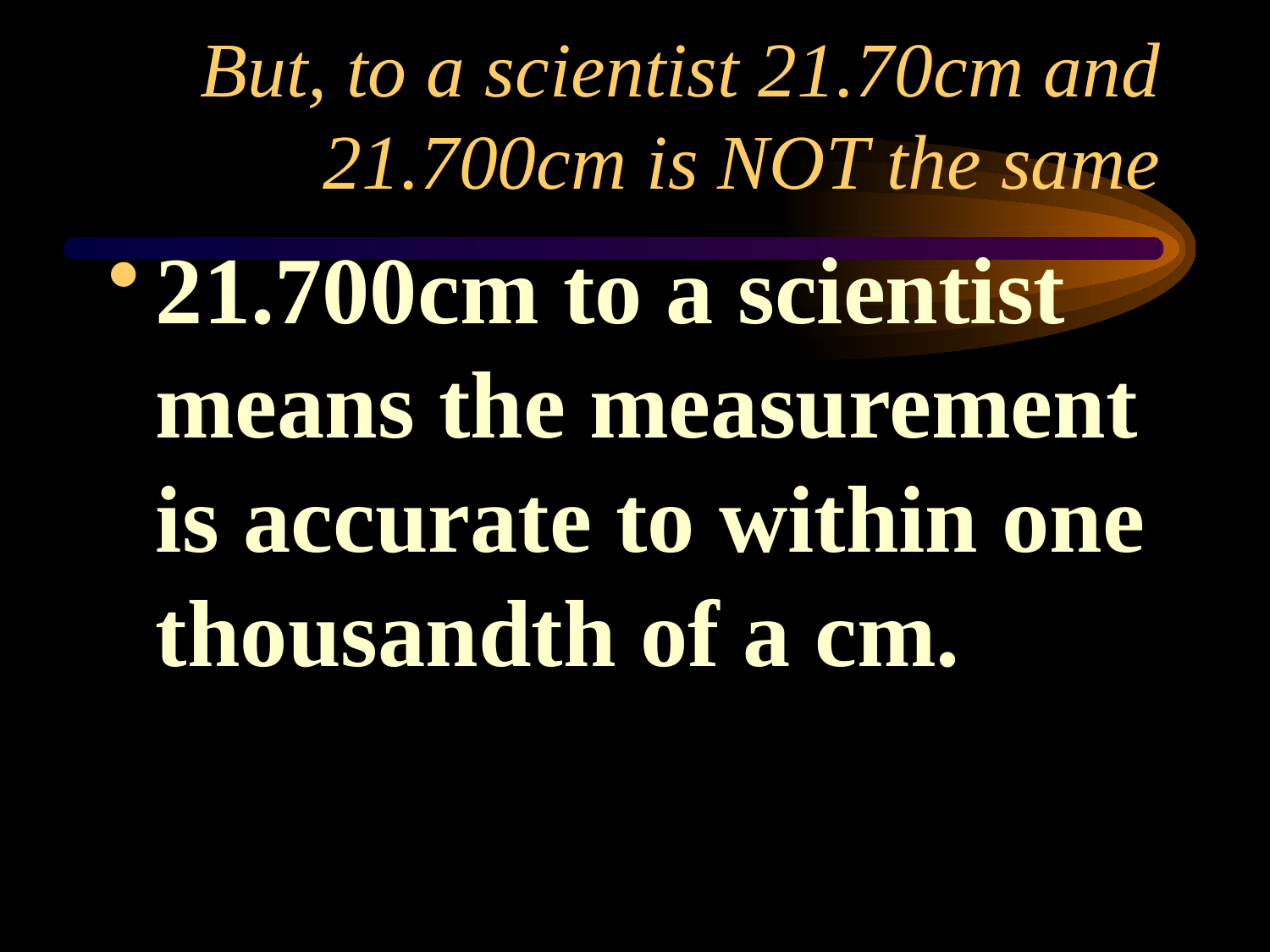

# But, to a scientist 21.70cm and 21.700cm is NOT the same
21.700cm to a scientist means the measurement is accurate to within one thousandth of a cm.